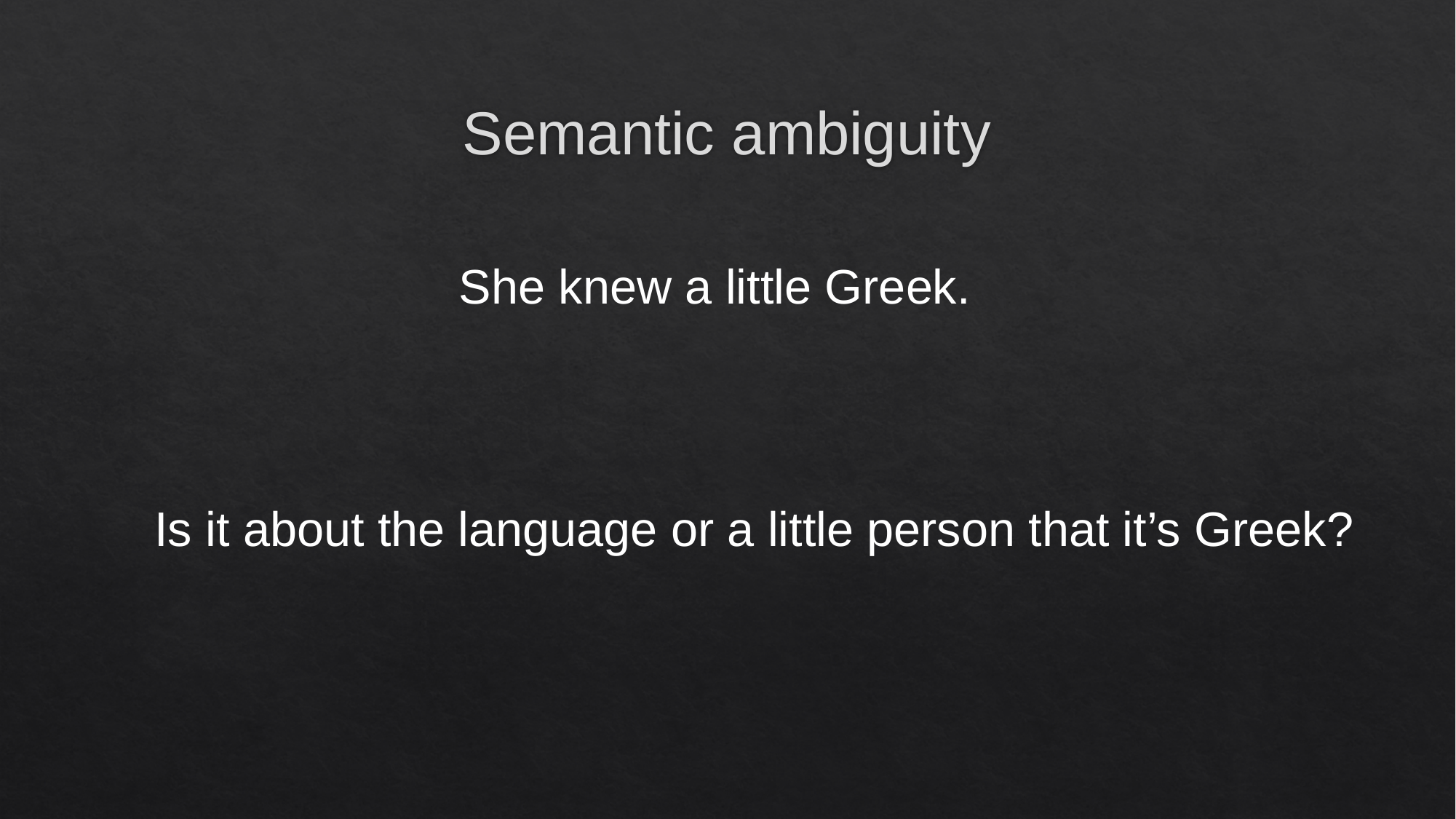

# Semantic ambiguity
She knew a little Greek.
Is it about the language or a little person that it’s Greek?